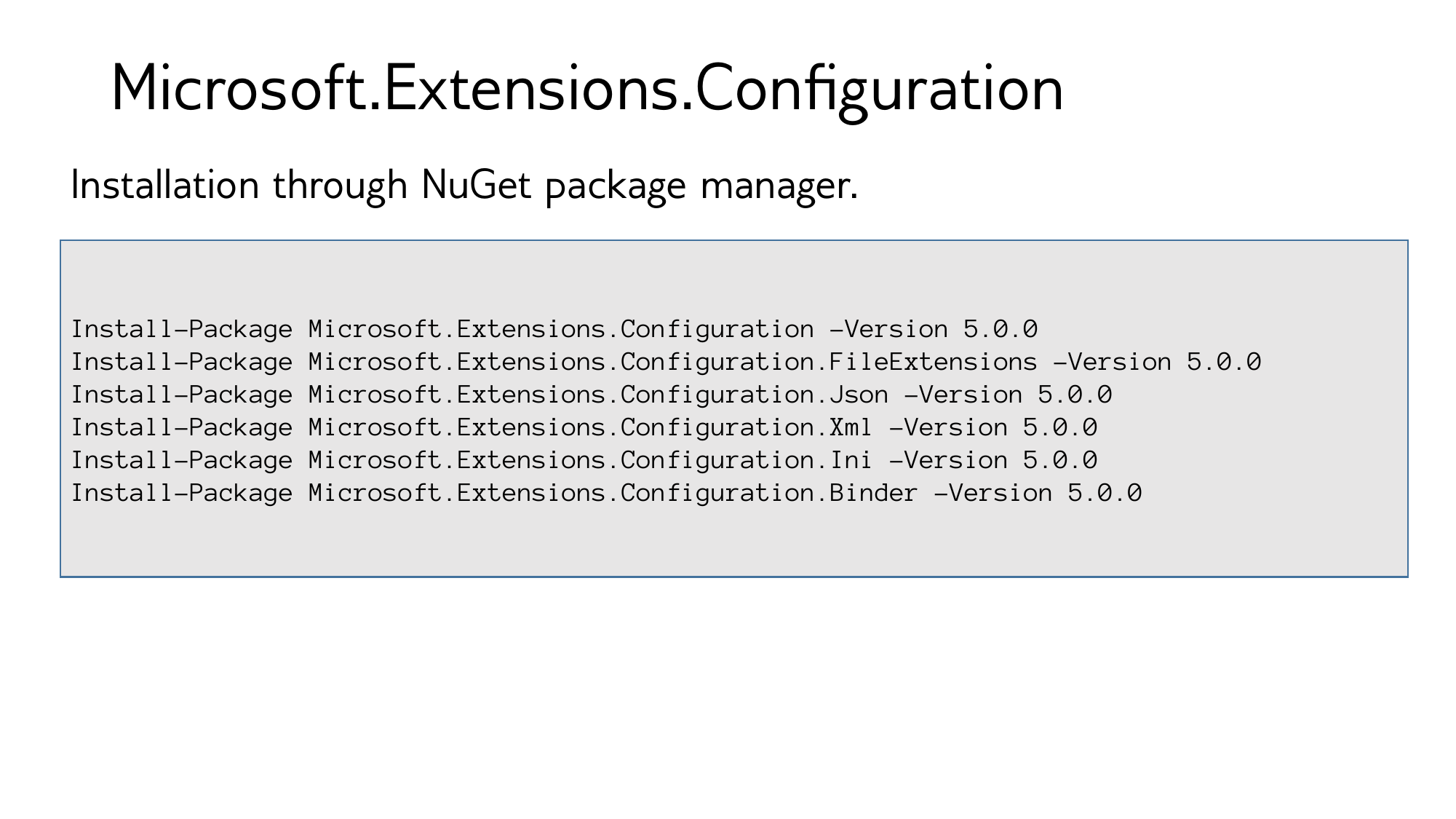

# Microsoft.Extensions.Configuration
Installation through NuGet package manager.
Install-Package Microsoft.Extensions.Configuration -Version 5.0.0
Install-Package Microsoft.Extensions.Configuration.FileExtensions -Version 5.0.0
Install-Package Microsoft.Extensions.Configuration.Json -Version 5.0.0
Install-Package Microsoft.Extensions.Configuration.Xml -Version 5.0.0
Install-Package Microsoft.Extensions.Configuration.Ini -Version 5.0.0
Install-Package Microsoft.Extensions.Configuration.Binder -Version 5.0.0